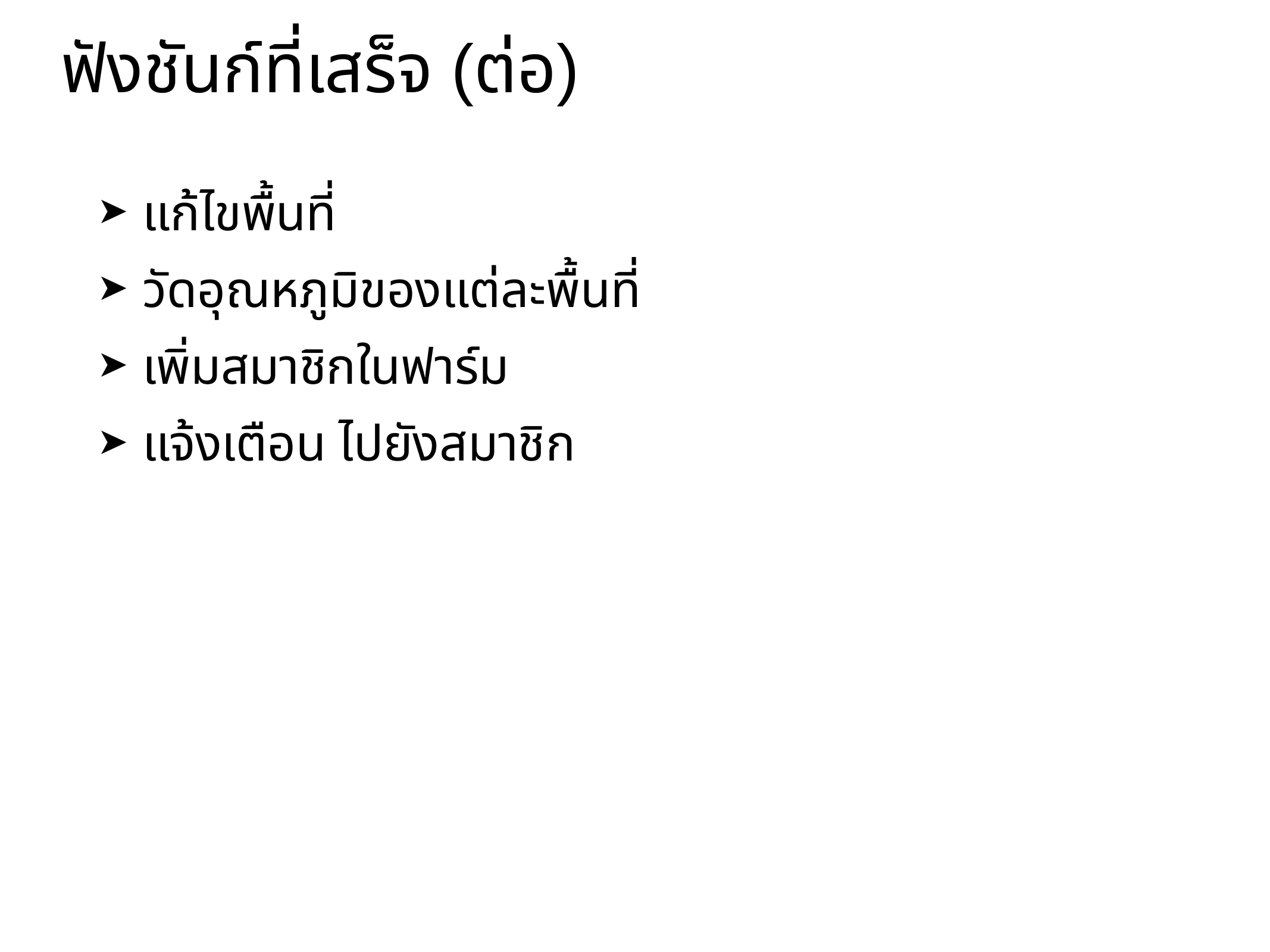

# ฟังชันก์ที่เสร็จ (ต่อ)

แก้ไขพื้นที่
วัดอุณหภูมิของแต่ละพื้นที่
เพิ่มสมาชิกในฟาร์ม
แจ้งเตือน ไปยังสมาชิก